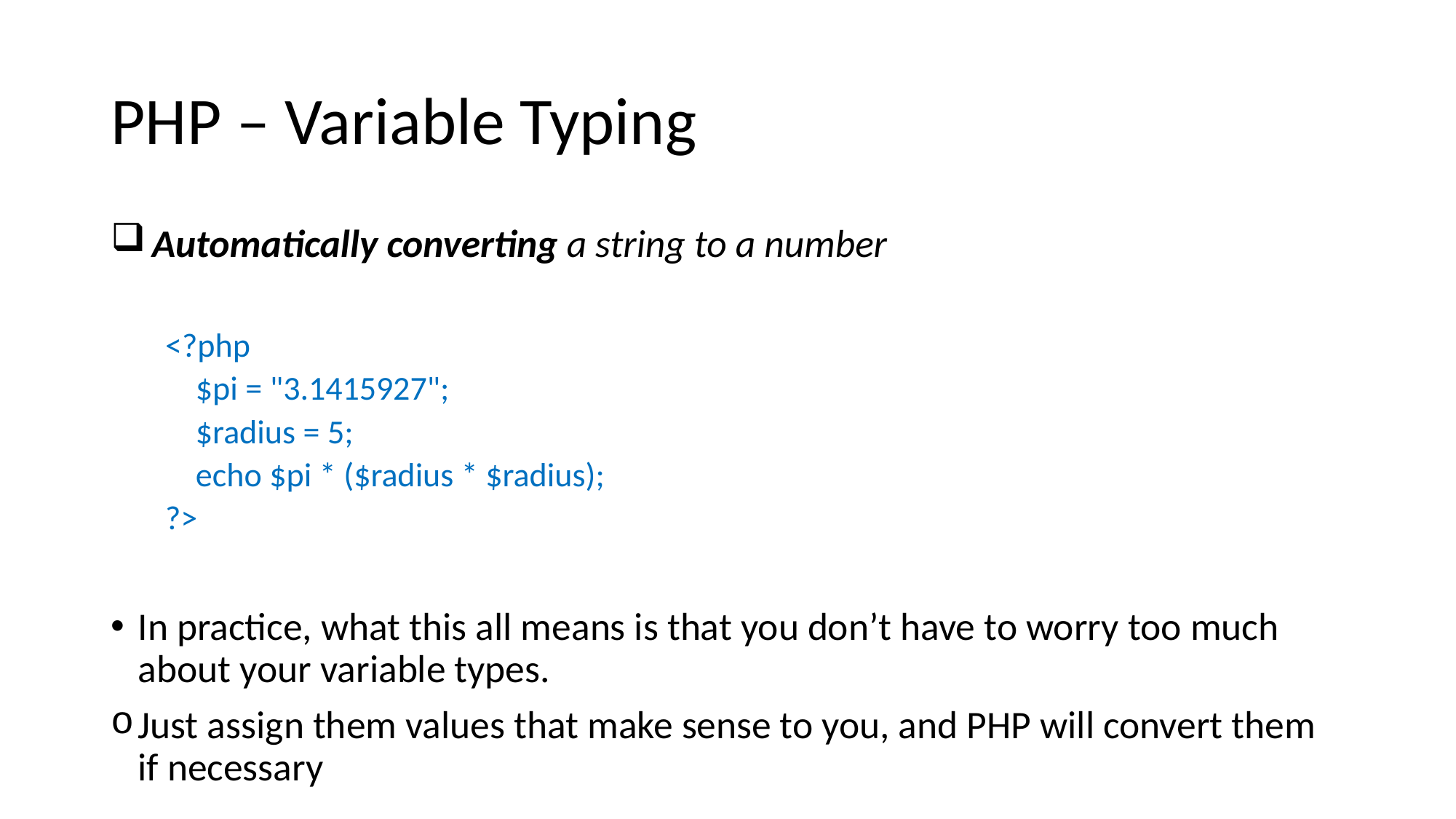

# PHP – Variable Typing
 Automatically converting a string to a number

<?php
    $pi = "3.1415927";
    $radius = 5;
    echo $pi * ($radius * $radius);
?>

In practice, what this all means is that you don’t have to worry too much about your variable types.
Just assign them values that make sense to you, and PHP will convert them if necessary